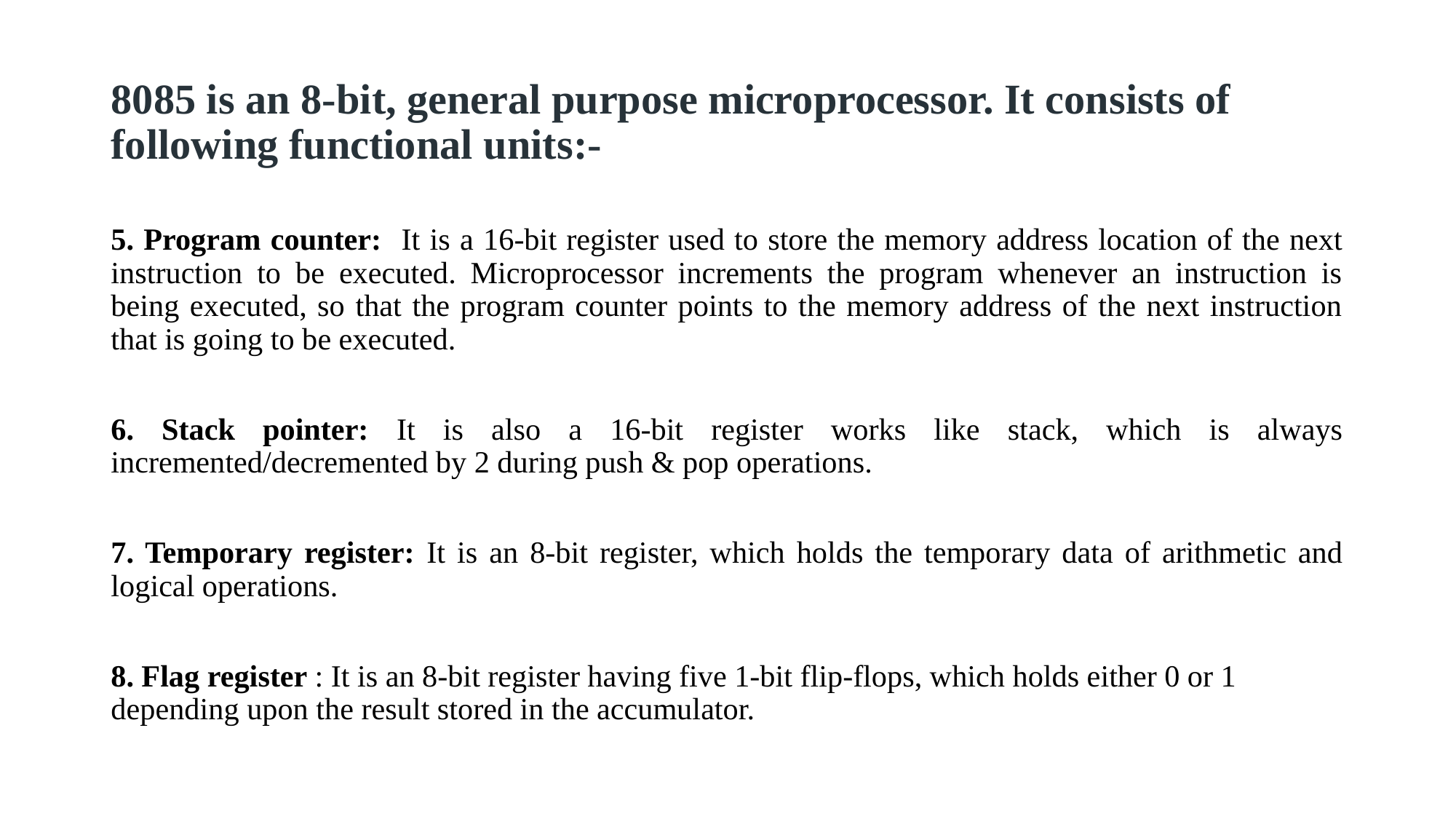

# 8085 is an 8-bit, general purpose microprocessor. It consists of following functional units:-
5. Program counter:  It is a 16-bit register used to store the memory address location of the next instruction to be executed. Microprocessor increments the program whenever an instruction is being executed, so that the program counter points to the memory address of the next instruction that is going to be executed.

6. Stack pointer: It is also a 16-bit register works like stack, which is always incremented/decremented by 2 during push & pop operations.

7. Temporary register: It is an 8-bit register, which holds the temporary data of arithmetic and logical operations.

8. Flag register : It is an 8-bit register having five 1-bit flip-flops, which holds either 0 or 1 depending upon the result stored in the accumulator.